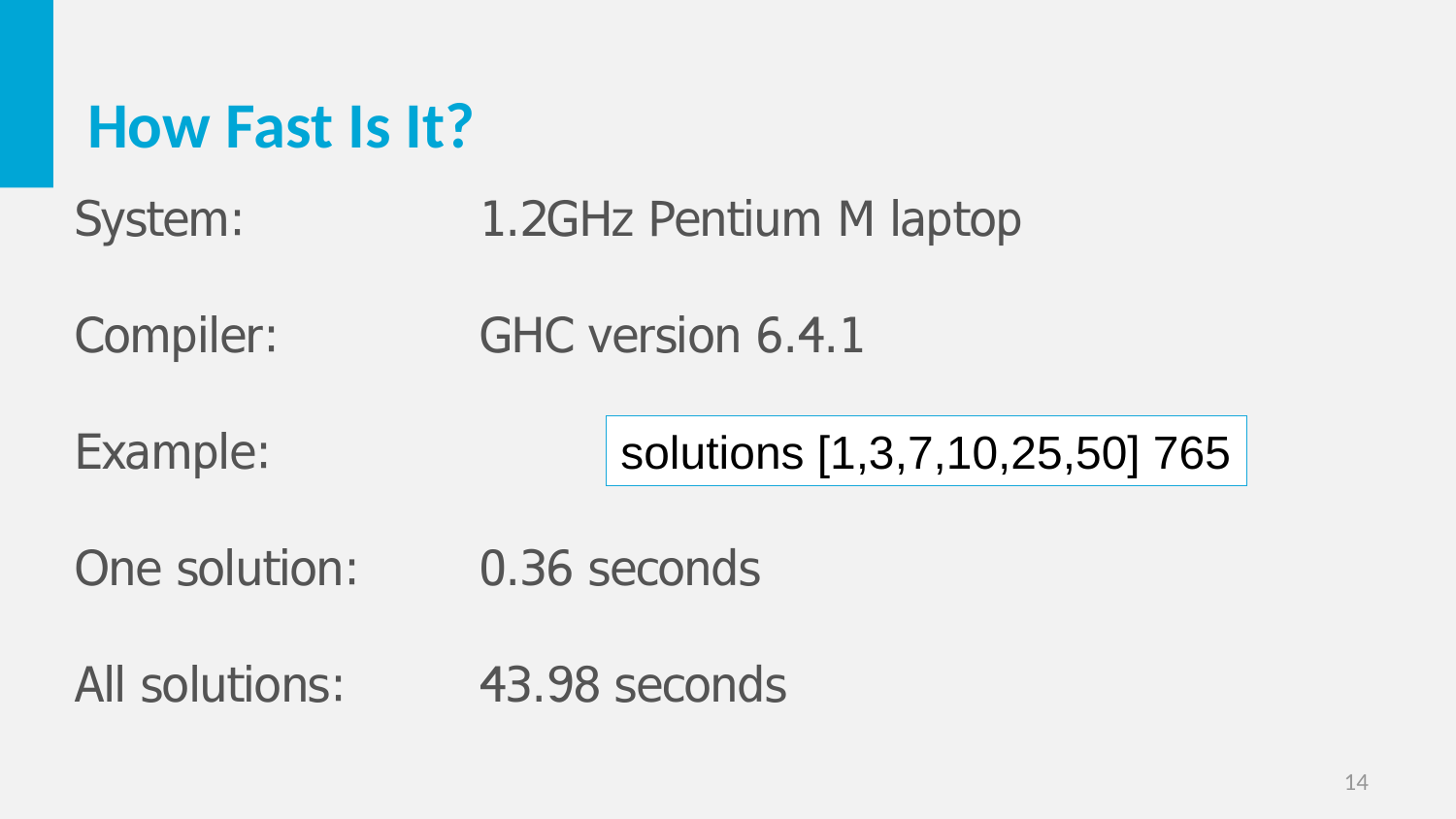

# How Fast Is It?
System:

Compiler:

Example:

One solution:

All solutions:
1.2GHz Pentium M laptop

GHC version 6.4.1

0.36 seconds

43.98 seconds
solutions [1,3,7,10,25,50] 765
14